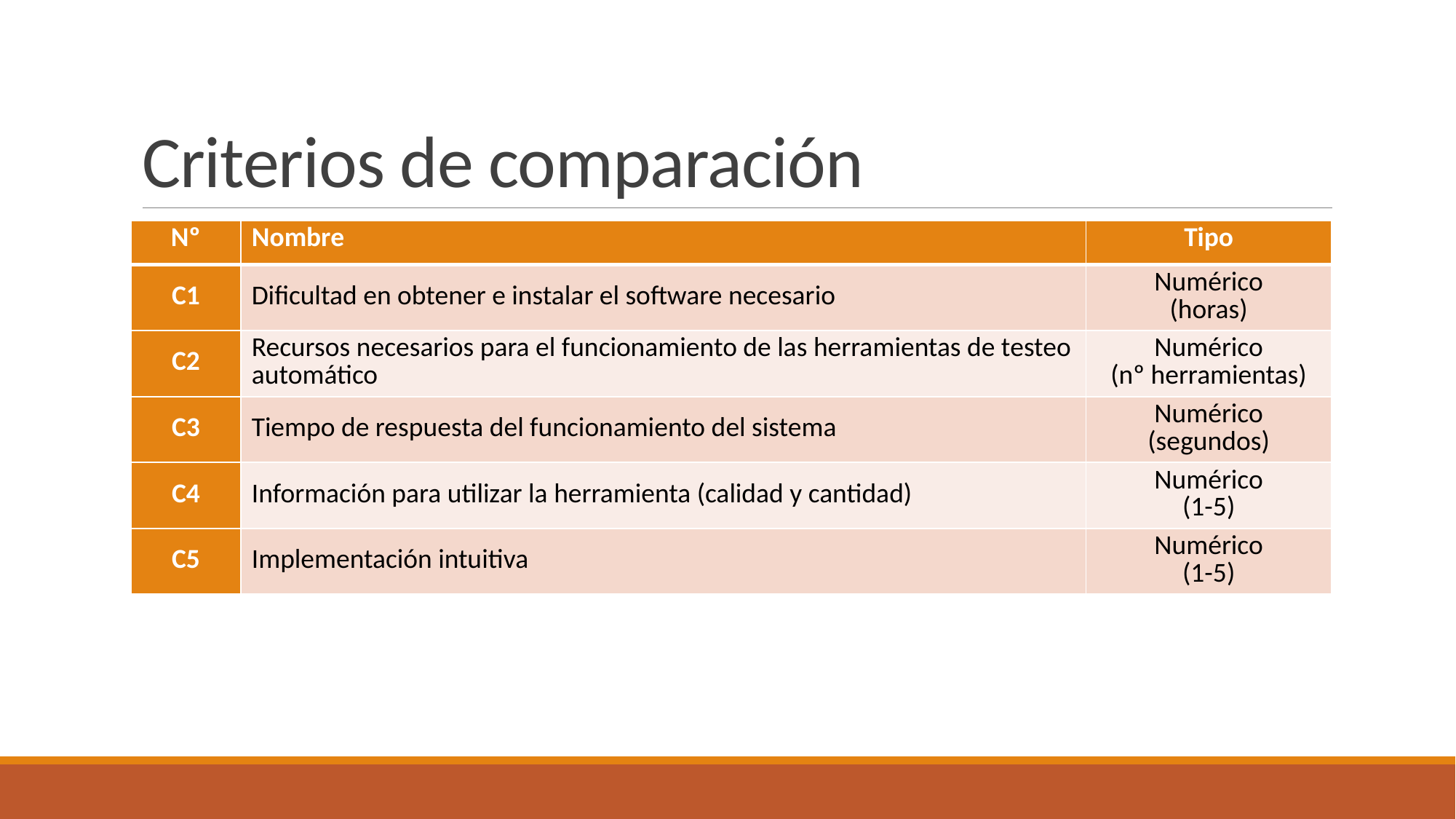

# Criterios de comparación
| Nº | Nombre | Tipo |
| --- | --- | --- |
| C1 | Dificultad en obtener e instalar el software necesario | Numérico (horas) |
| C2 | Recursos necesarios para el funcionamiento de las herramientas de testeo automático | Numérico (nº herramientas) |
| C3 | Tiempo de respuesta del funcionamiento del sistema | Numérico (segundos) |
| C4 | Información para utilizar la herramienta (calidad y cantidad) | Numérico (1-5) |
| C5 | Implementación intuitiva | Numérico (1-5) |